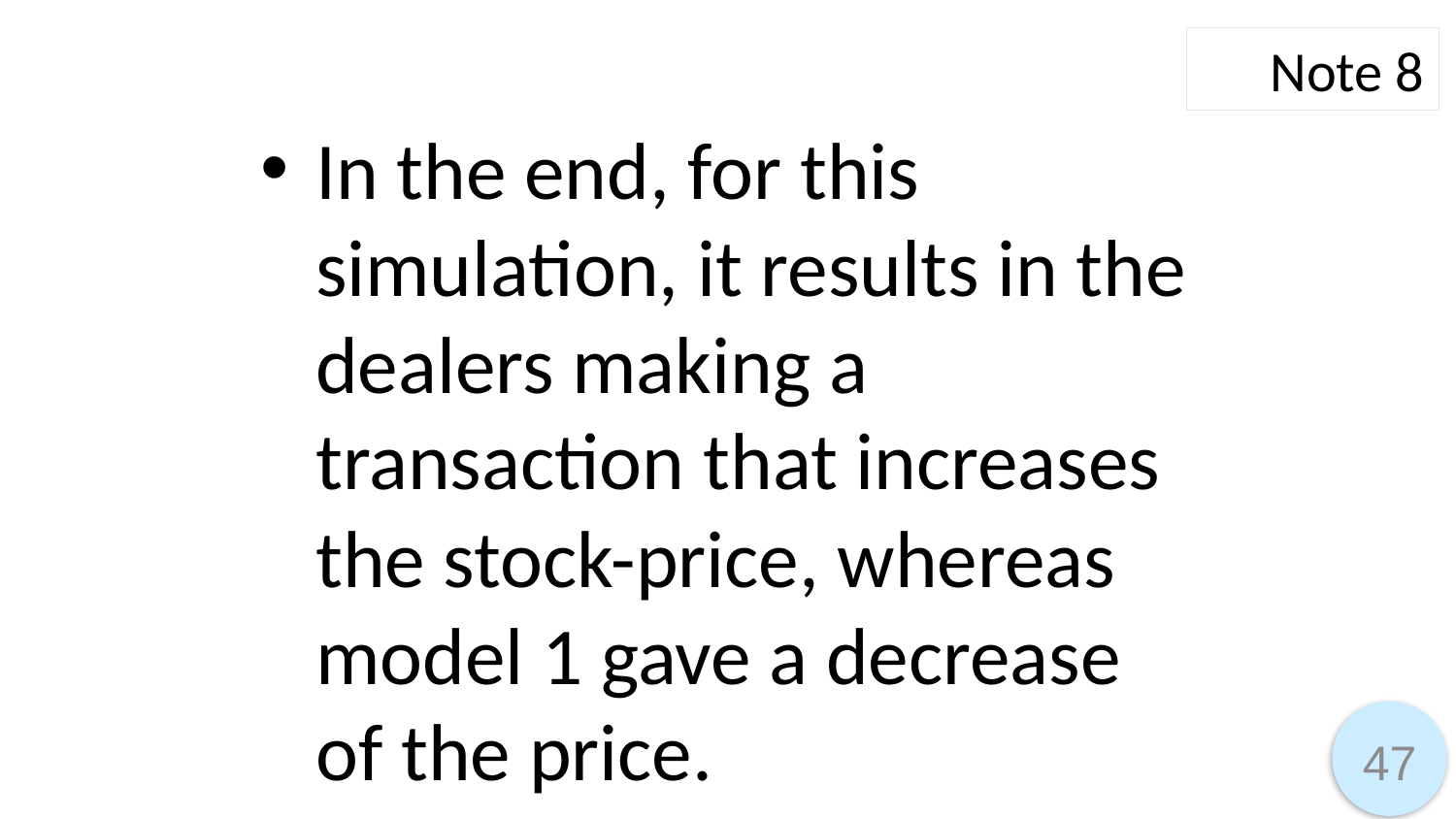

Note 8
In the end, for this simulation, it results in the dealers making a transaction that increases the stock-price, whereas model 1 gave a decrease of the price.
47